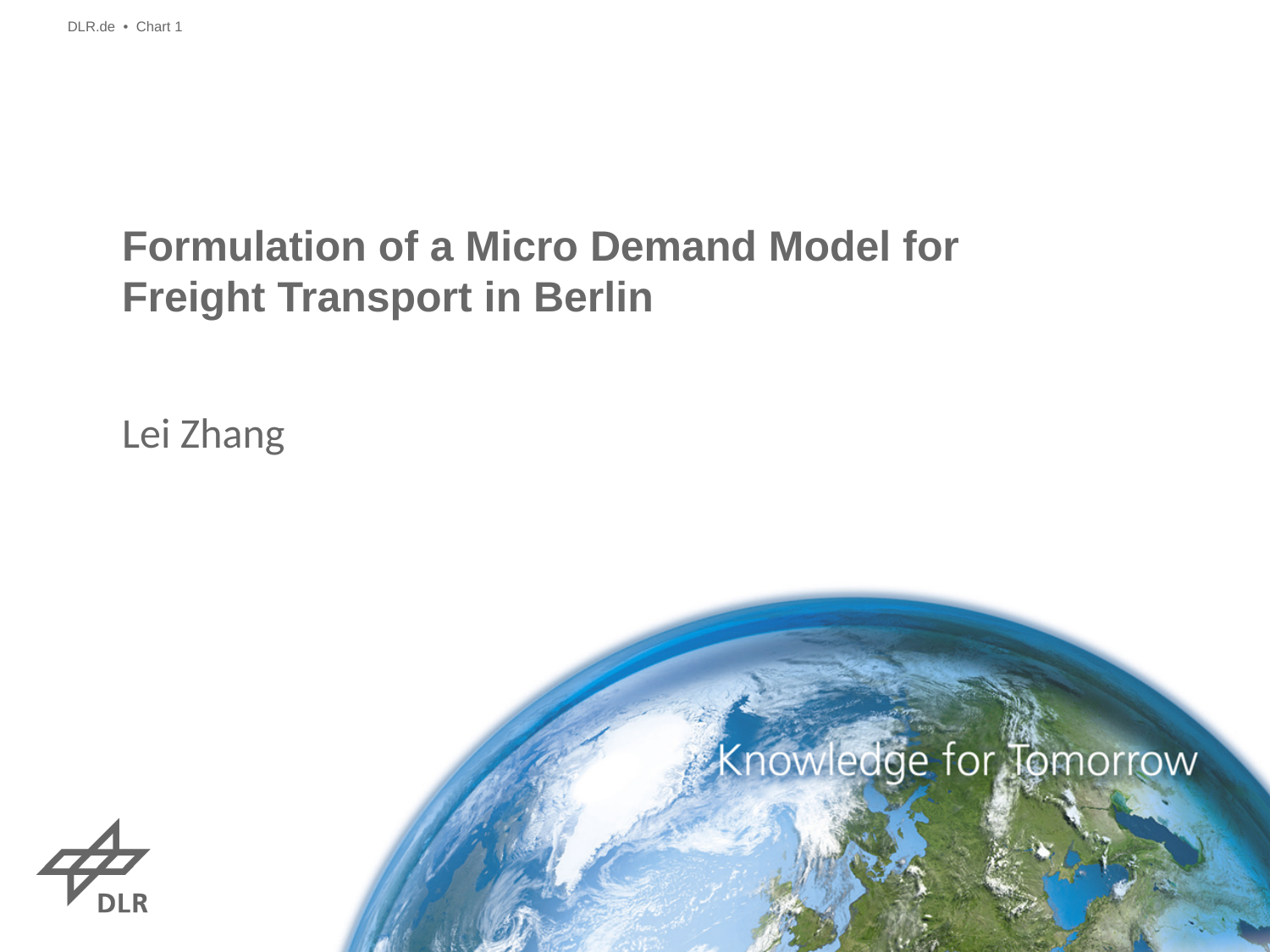

DLR.de  •  Chart 1
# Formulation of a Micro Demand Model for Freight Transport in Berlin
Lei Zhang